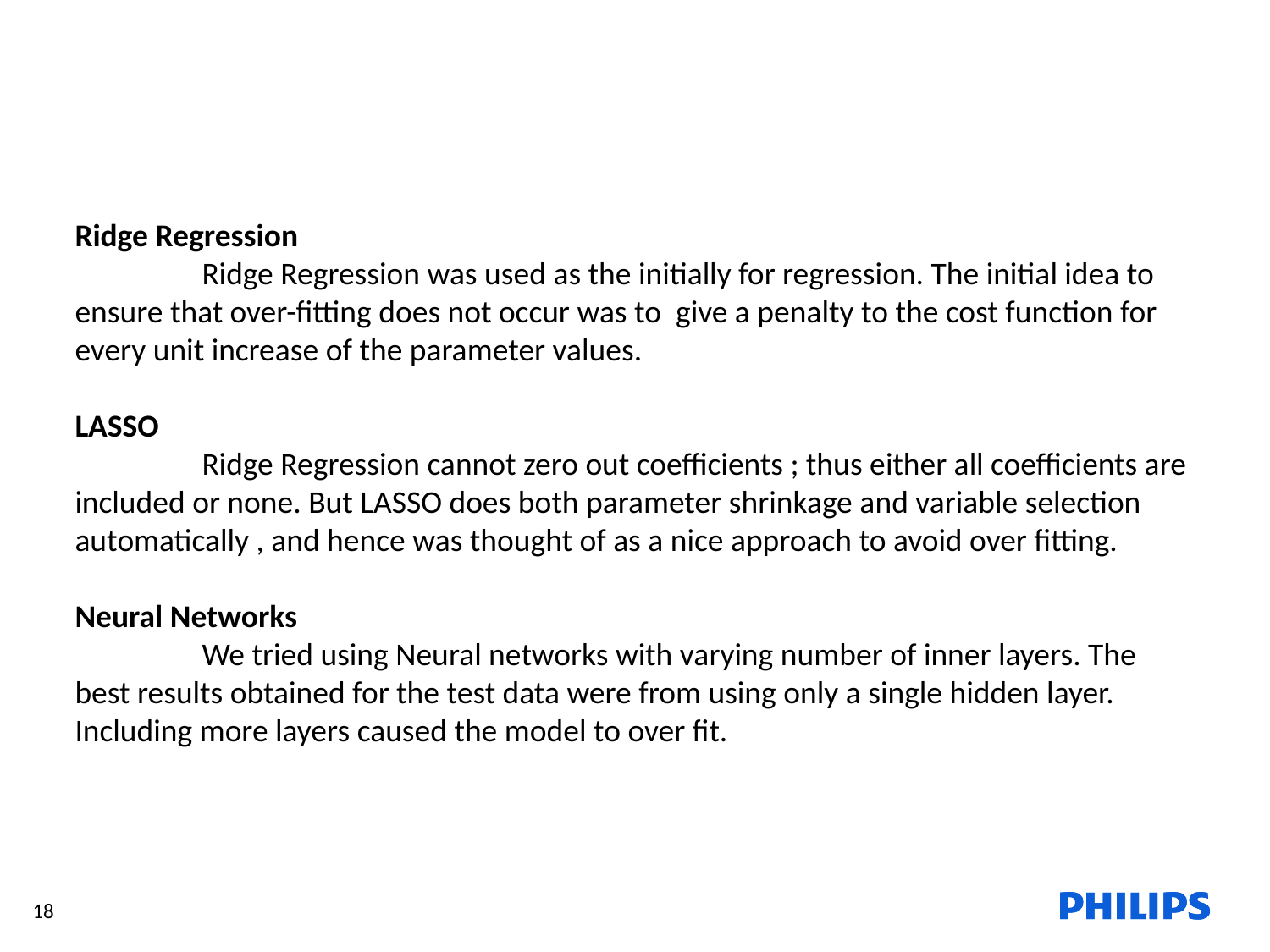

Ridge Regression
	Ridge Regression was used as the initially for regression. The initial idea to ensure that over-fitting does not occur was to  give a penalty to the cost function for every unit increase of the parameter values.

LASSO
	Ridge Regression cannot zero out coefficients ; thus either all coefficients are included or none. But LASSO does both parameter shrinkage and variable selection automatically , and hence was thought of as a nice approach to avoid over fitting.

Neural Networks
	We tried using Neural networks with varying number of inner layers. The best results obtained for the test data were from using only a single hidden layer. Including more layers caused the model to over fit.